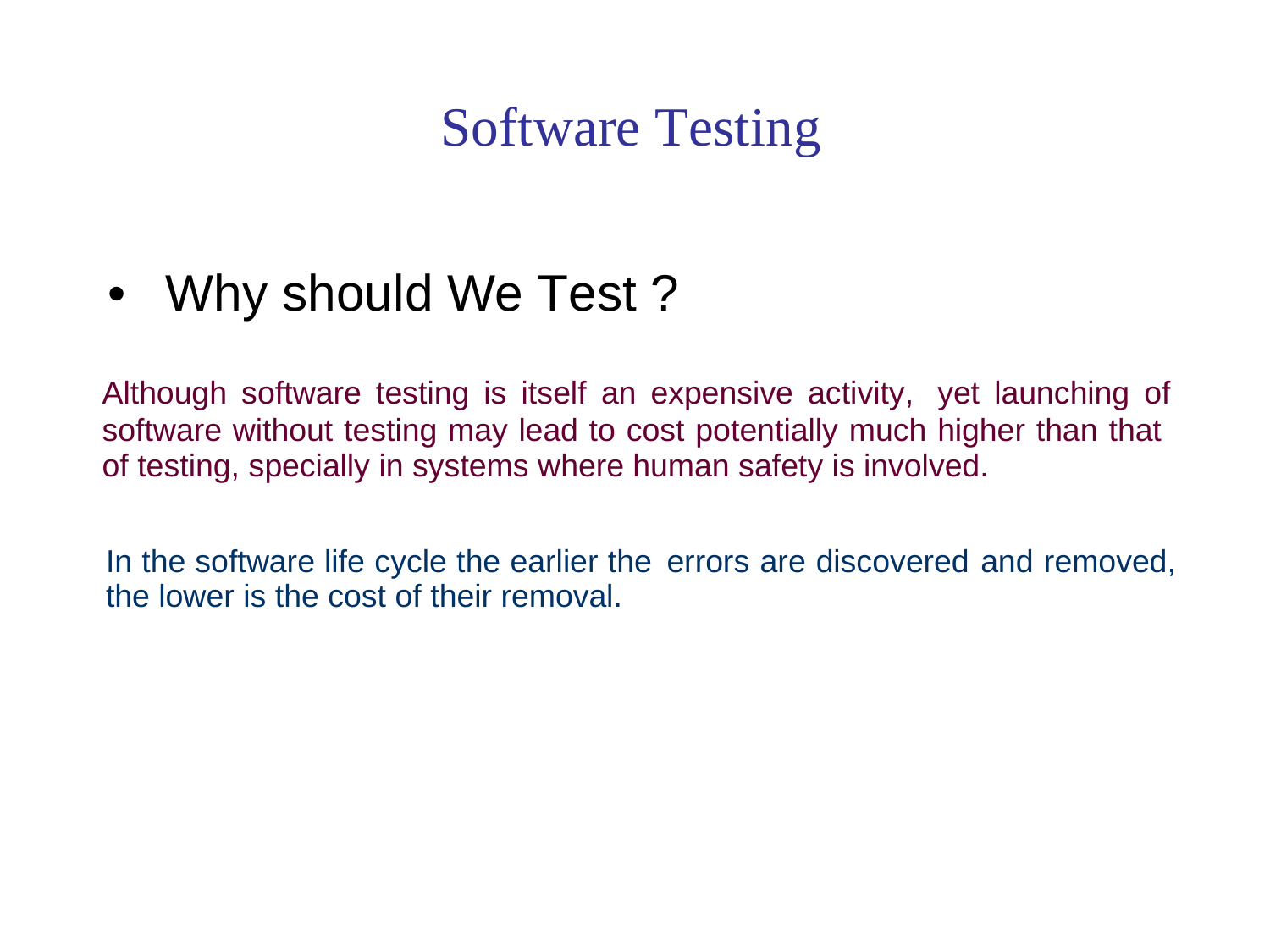

Software Testing
•
Why should We Test ?
Although software testing is itself an expensive activity,
yet launching of
software without testing may lead to cost potentially much higher than that
of testing, specially in systems where human safety is involved.
In the software life cycle the earlier the
the lower is the cost of their removal.
errors
are
discovered
and
removed,